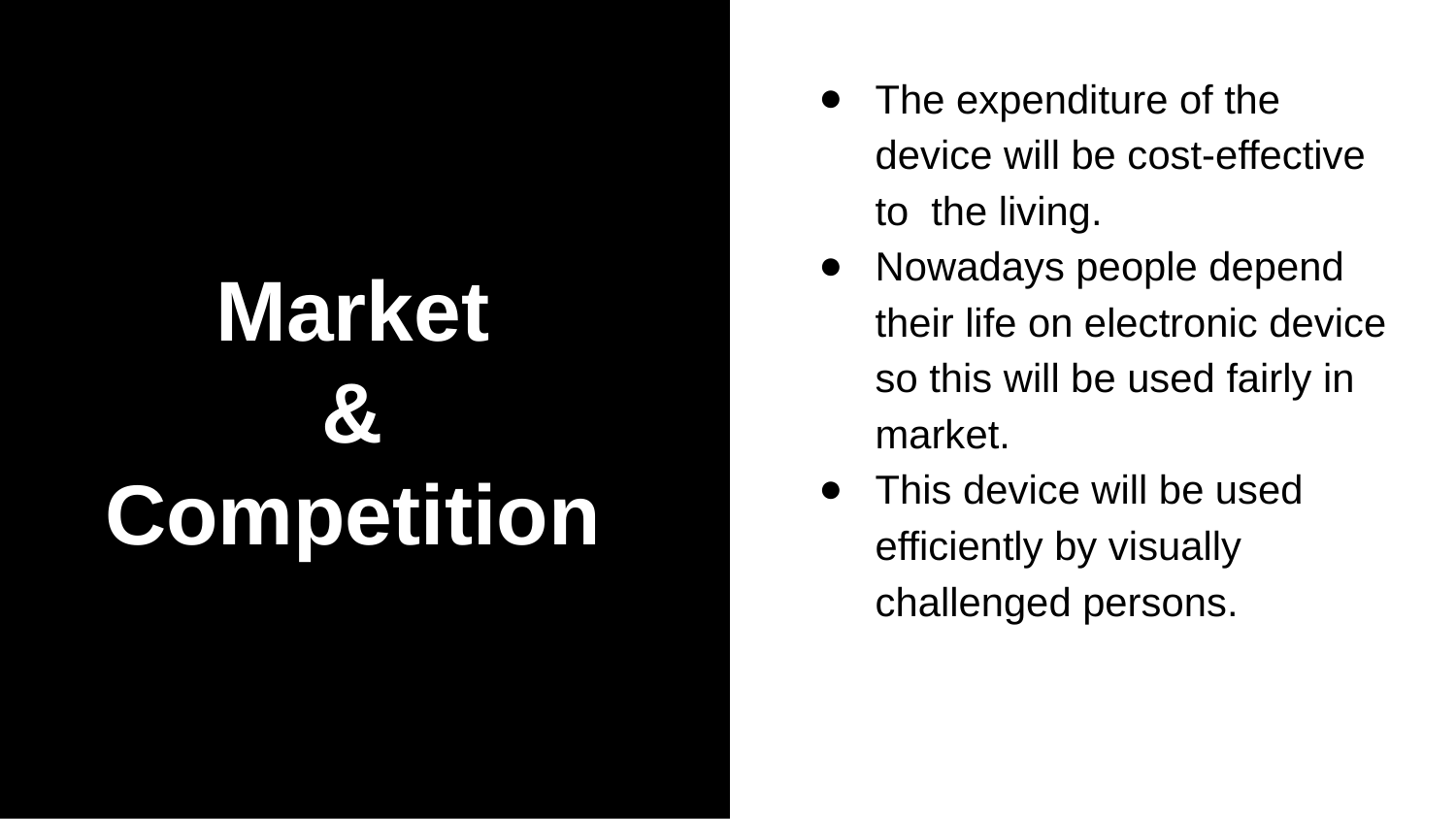

The expenditure of the device will be cost-effective to  the living.
Nowadays people depend their life on electronic device so this will be used fairly in market.
This device will be used efficiently by visually challenged persons.
# Market
&
Competition